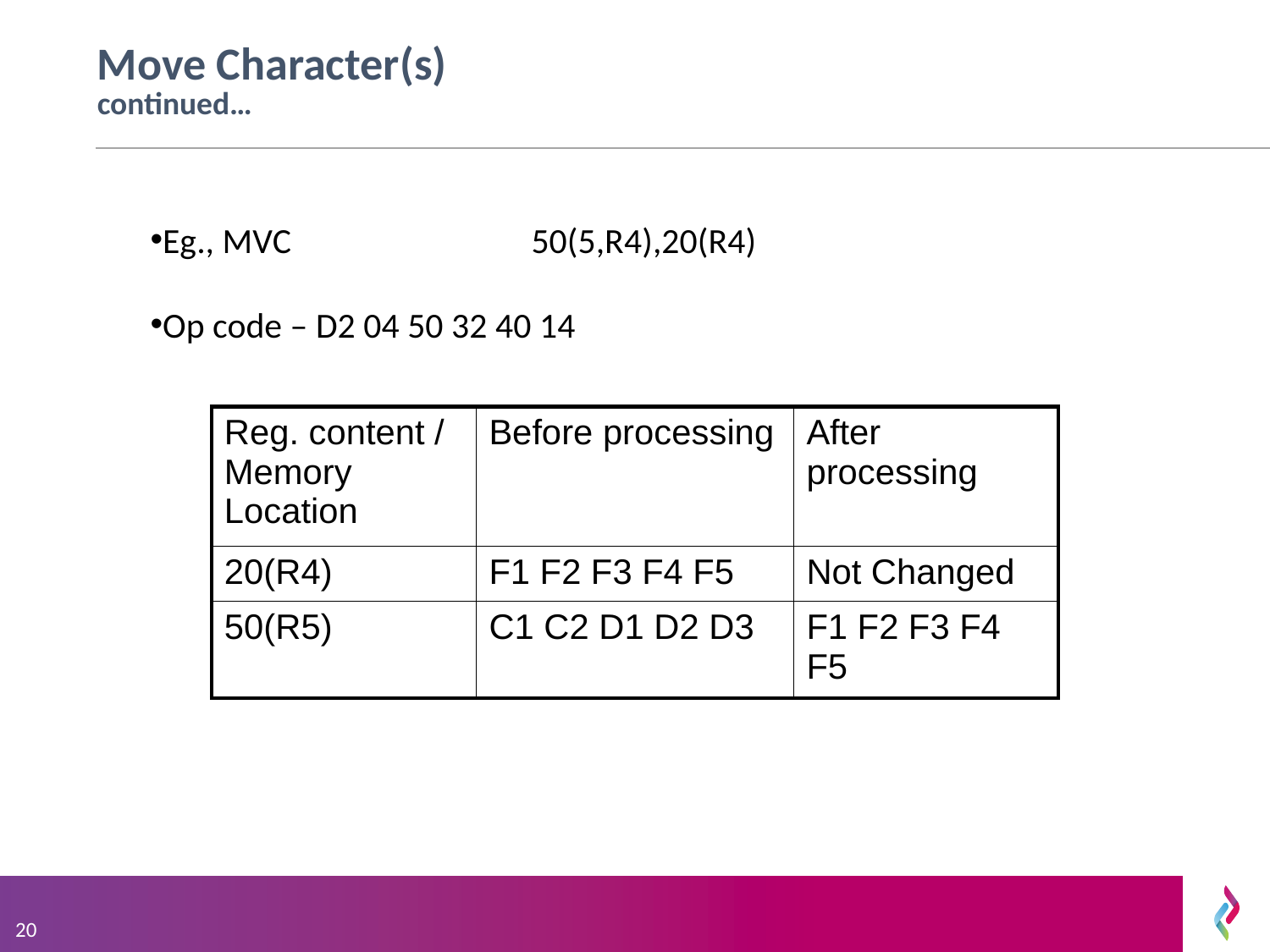

# Move Character(s) 				continued…
Eg., MVC		50(5,R4),20(R4)
Op code – D2 04 50 32 40 14

| Reg. content / Memory Location | Before processing | After processing |
| --- | --- | --- |
| 20(R4) | F1 F2 F3 F4 F5 | Not Changed |
| 50(R5) | C1 C2 D1 D2 D3 | F1 F2 F3 F4 F5 |